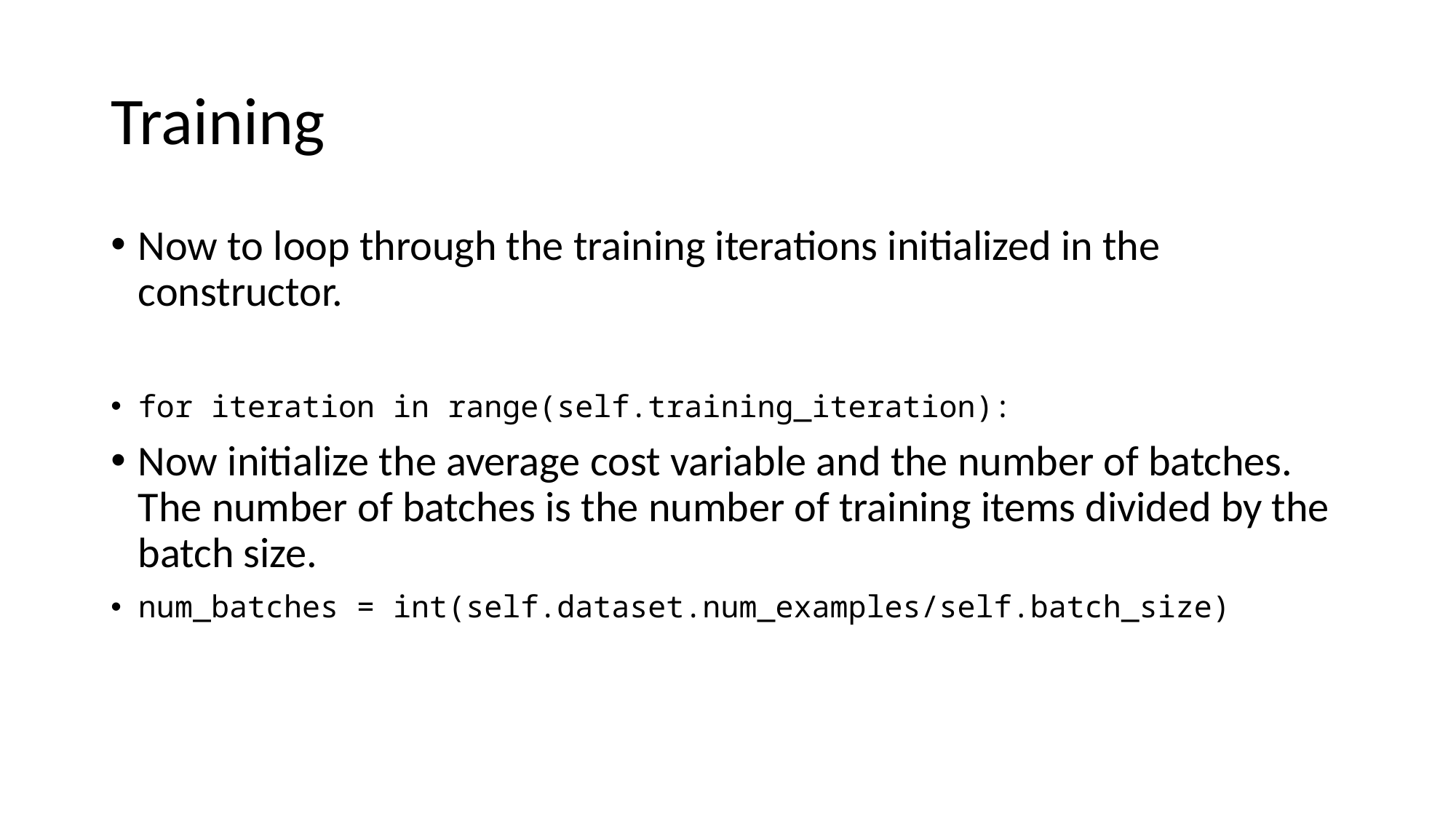

# Training
Now to loop through the training iterations initialized in the constructor.

for iteration in range(self.training_iteration):
Now initialize the average cost variable and the number of batches. The number of batches is the number of training items divided by the batch size.
num_batches = int(self.dataset.num_examples/self.batch_size)